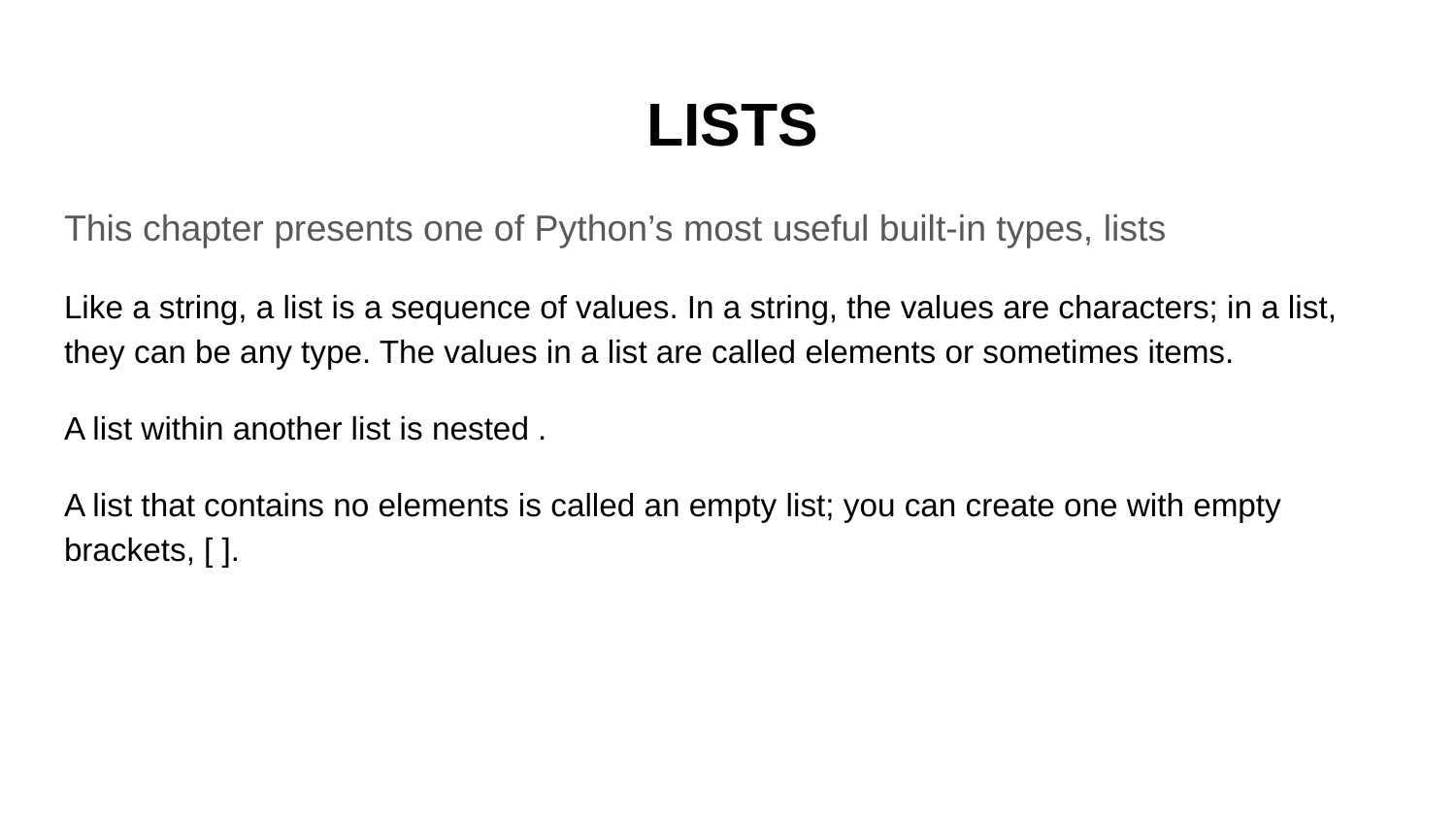

# LISTS
This chapter presents one of Python’s most useful built-in types, lists
Like a string, a list is a sequence of values. In a string, the values are characters; in a list, they can be any type. The values in a list are called elements or sometimes items.
A list within another list is nested .
A list that contains no elements is called an empty list; you can create one with empty brackets, [ ].